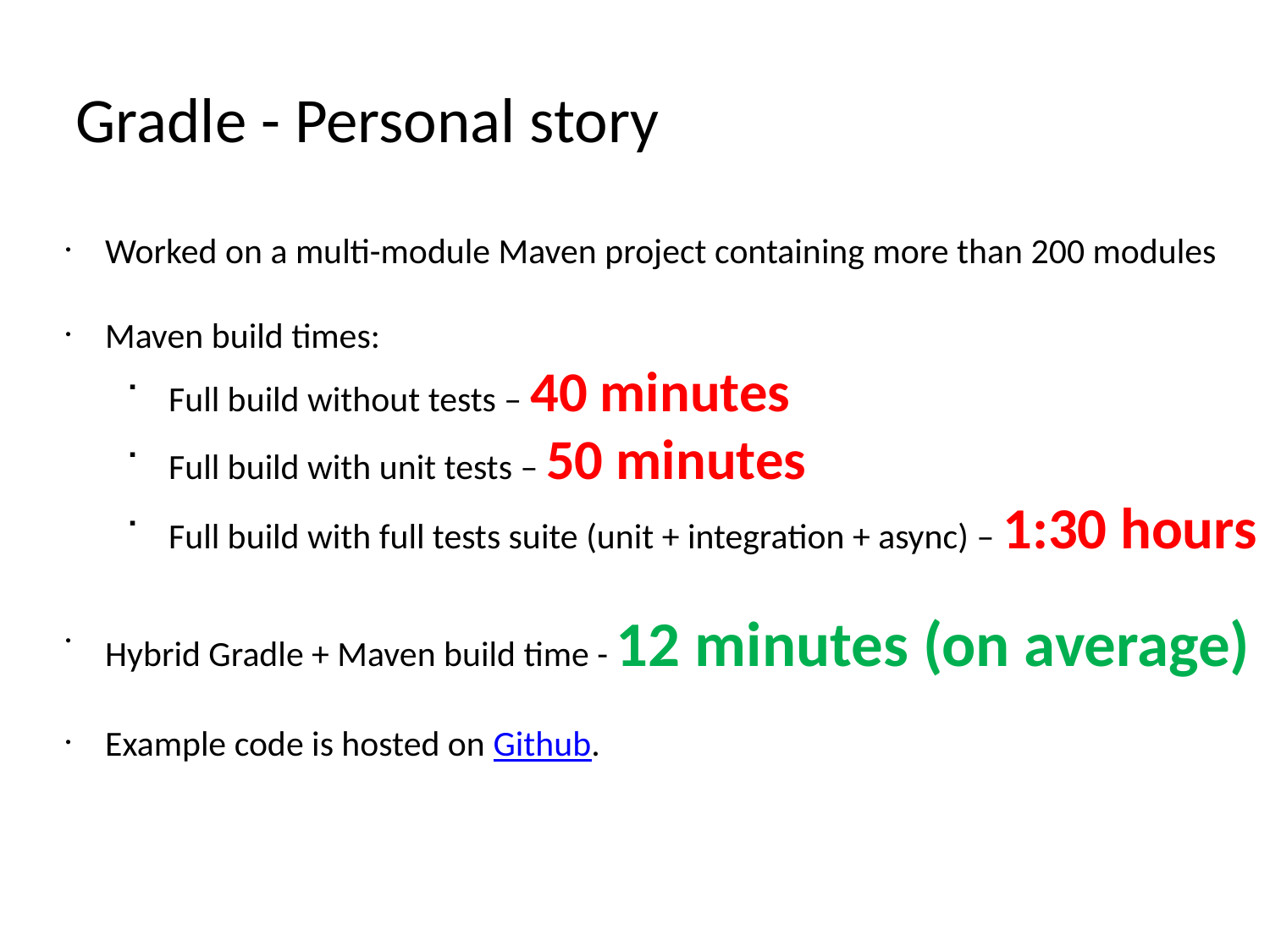

Gradle - Personal story
Worked on a multi-module Maven project containing more than 200 modules

Maven build times:
Full build without tests – 40 minutes
Full build with unit tests – 50 minutes
Full build with full tests suite (unit + integration + async) – 1:30 hours

Hybrid Gradle + Maven build time - 12 minutes (on average)

Example code is hosted on Github.